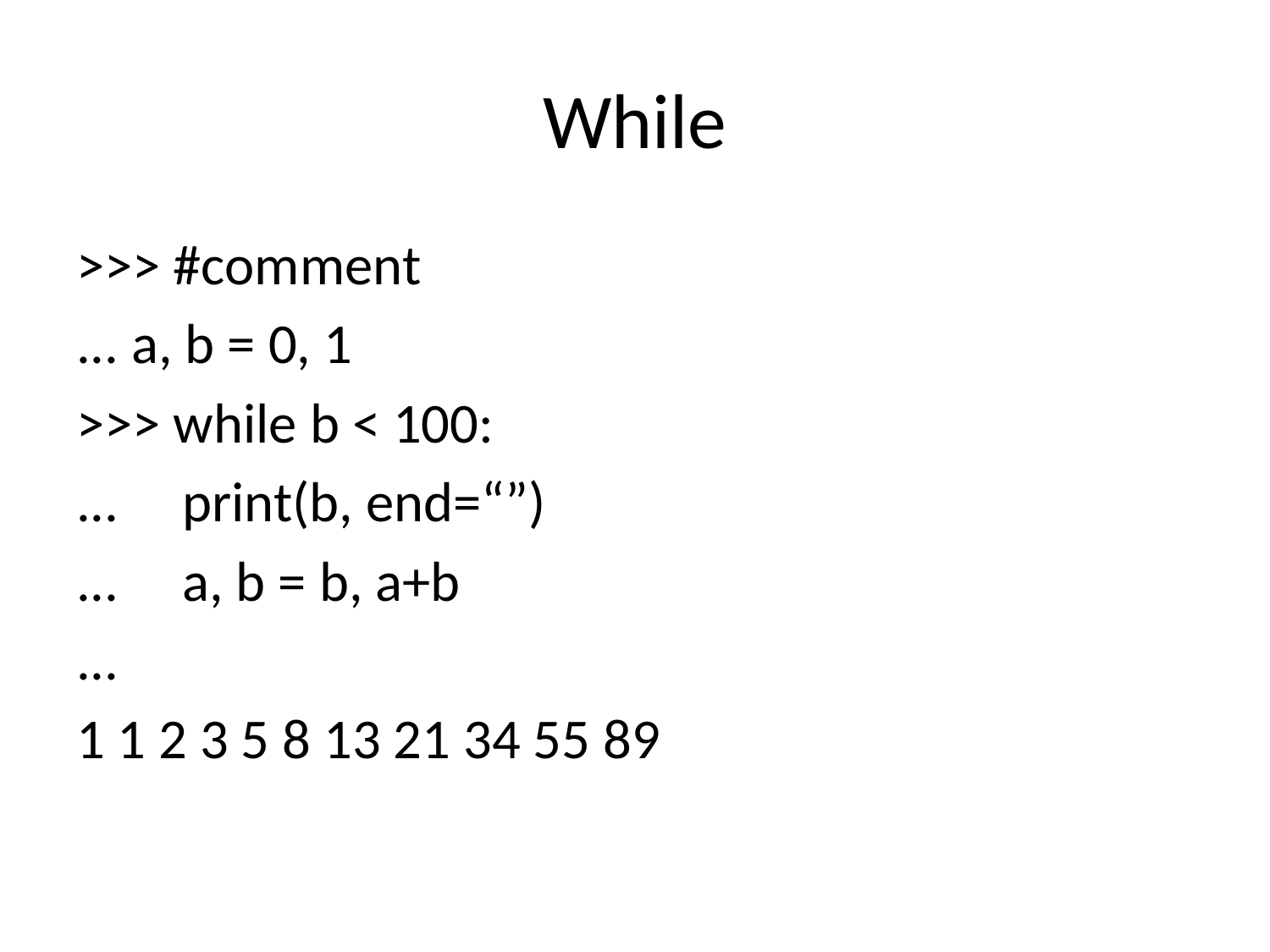

# While
>>> #comment
... a, b = 0, 1
>>> while b < 100:
...     print(b, end=“”)
...     a, b = b, a+b
...
1 1 2 3 5 8 13 21 34 55 89